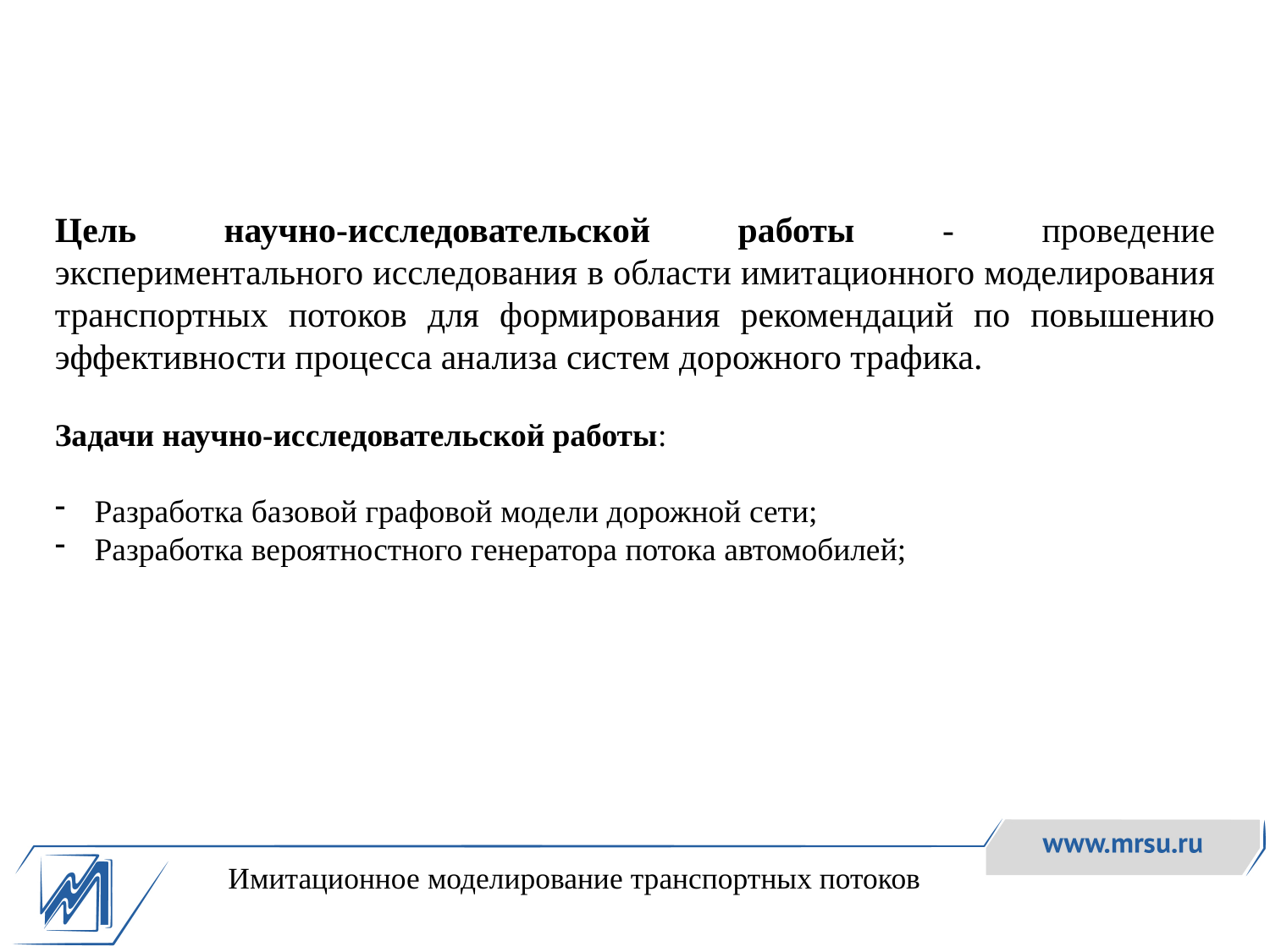

Цель научно-исследовательской работы - проведение экспериментального исследования в области имитационного моделирования транспортных потоков для формирования рекомендаций по повышению эффективности процесса анализа систем дорожного трафика.

Задачи научно-исследовательской работы:

Разработка базовой графовой модели дорожной сети;
Разработка вероятностного генератора потока автомобилей;

Имитационное моделирование транспортных потоков